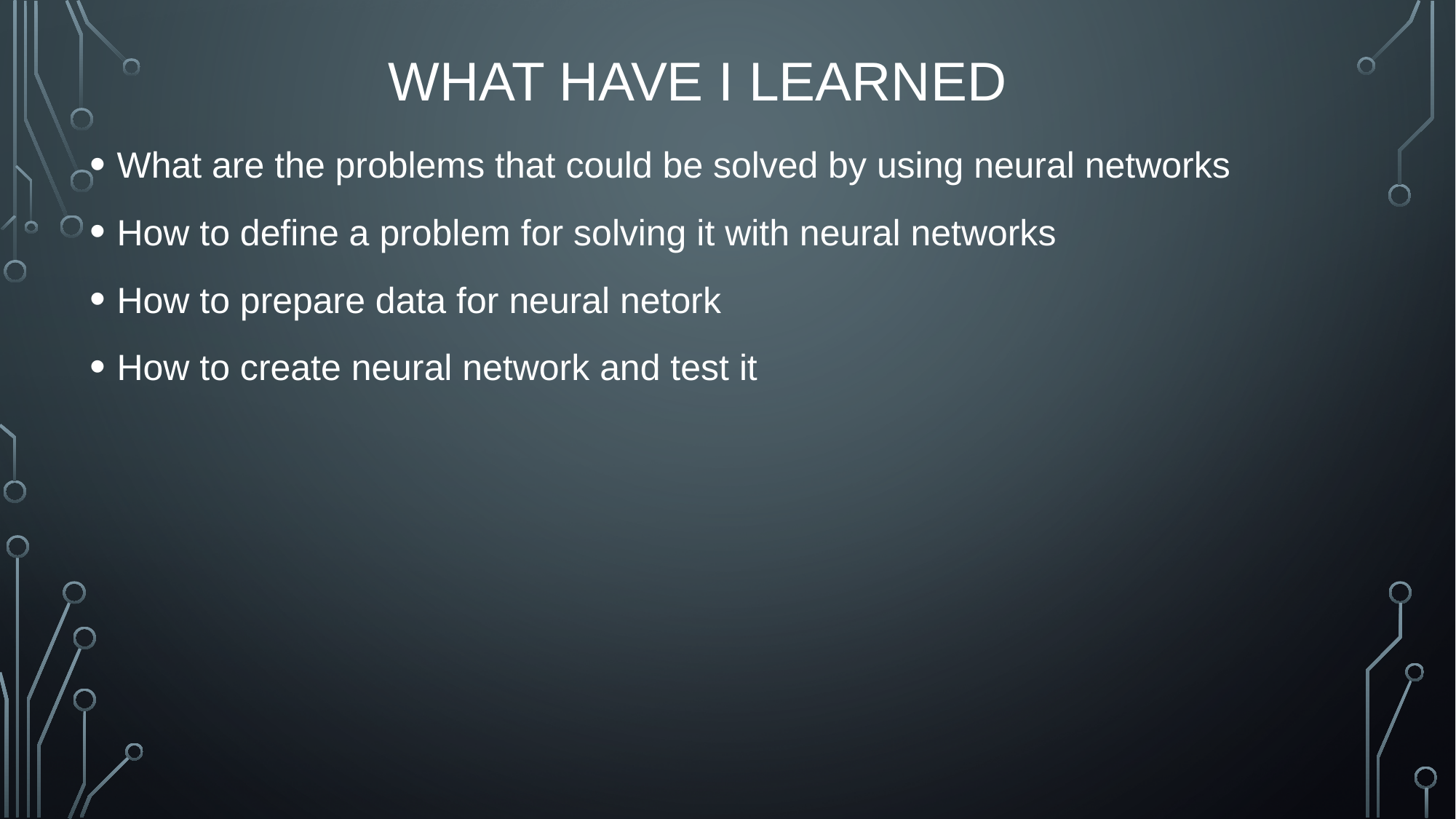

# What have I learned
What are the problems that could be solved by using neural networks
How to define a problem for solving it with neural networks
How to prepare data for neural netork
How to create neural network and test it